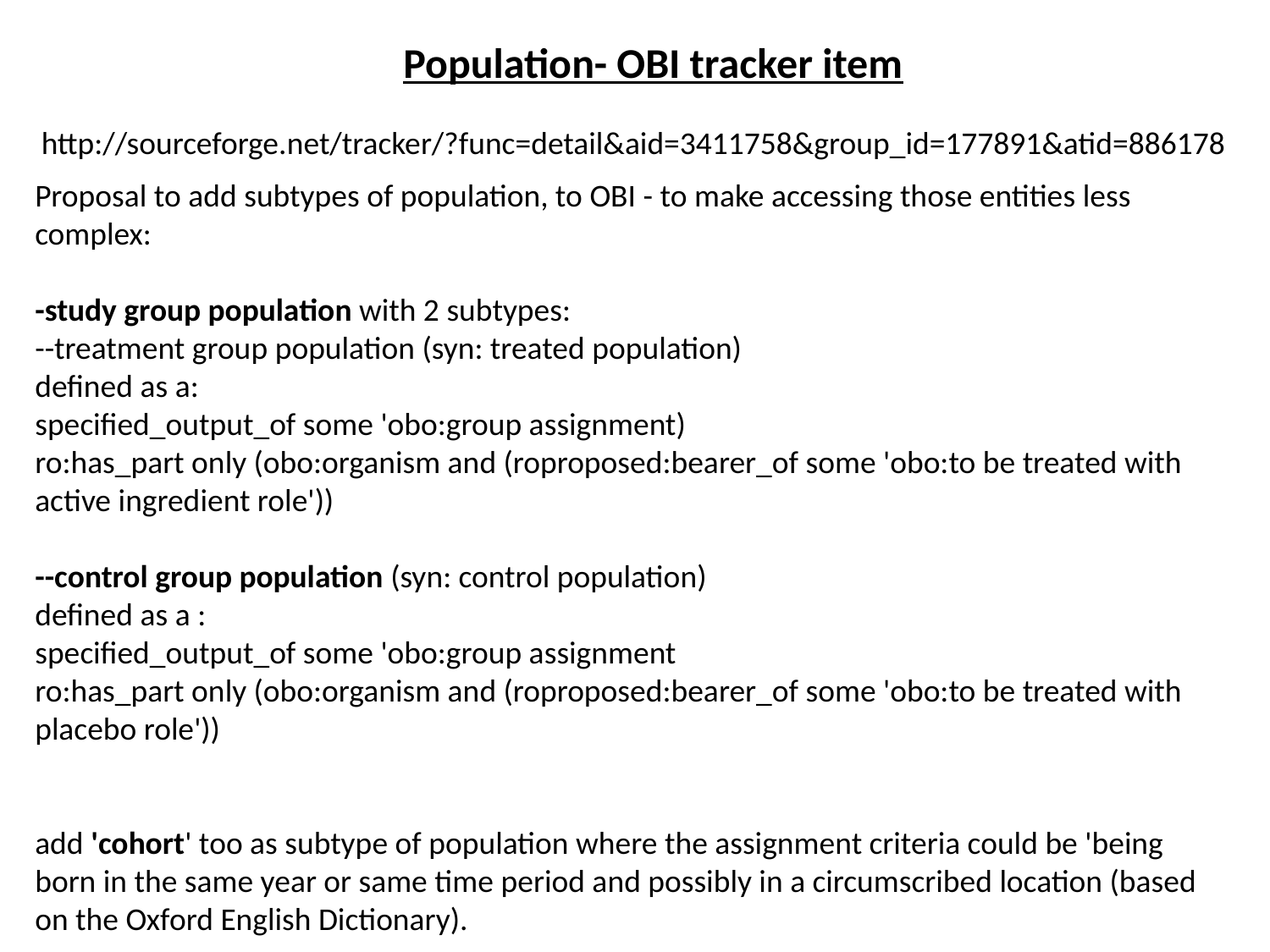

Population- OBI tracker item
http://sourceforge.net/tracker/?func=detail&aid=3411758&group_id=177891&atid=886178

Proposal to add subtypes of population, to OBI - to make accessing those entities less complex:

-study group population with 2 subtypes:
--treatment group population (syn: treated population)
defined as a:
specified_output_of some 'obo:group assignment)
ro:has_part only (obo:organism and (roproposed:bearer_of some 'obo:to be treated with active ingredient role'))

--control group population (syn: control population)
defined as a :
specified_output_of some 'obo:group assignment
ro:has_part only (obo:organism and (roproposed:bearer_of some 'obo:to be treated with placebo role'))

add 'cohort' too as subtype of population where the assignment criteria could be 'being born in the same year or same time period and possibly in a circumscribed location (based on the Oxford English Dictionary).